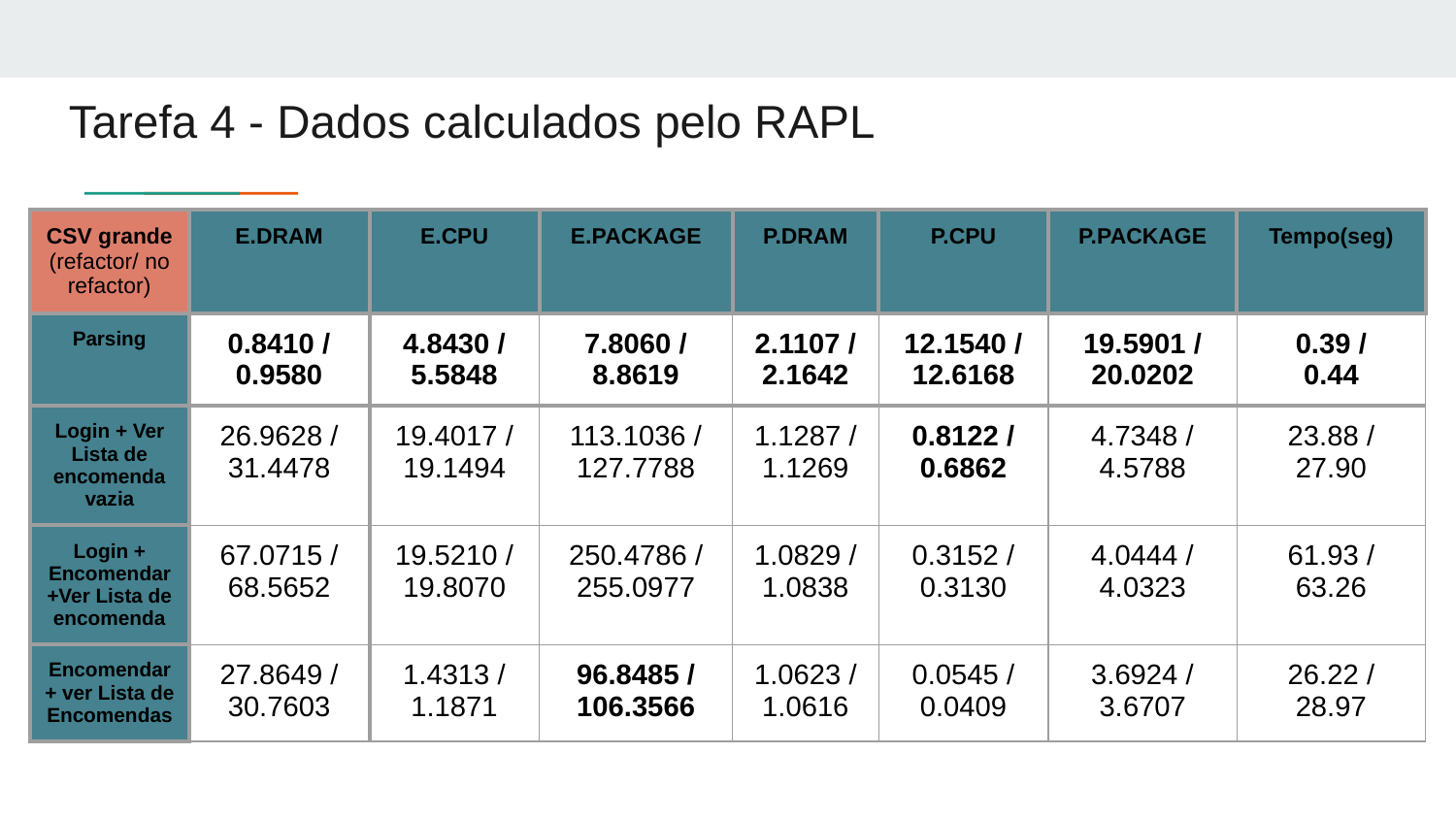

# Tarefa 4 - Dados calculados pelo RAPL
| CSV grande (refactor/ no refactor) | E.DRAM | E.CPU | E.PACKAGE | P.DRAM | P.CPU | P.PACKAGE | Tempo(seg) |
| --- | --- | --- | --- | --- | --- | --- | --- |
| Parsing | 0.8410 / 0.9580 | 4.8430 / 5.5848 | 7.8060 / 8.8619 | 2.1107 / 2.1642 | 12.1540 / 12.6168 | 19.5901 / 20.0202 | 0.39 / 0.44 |
| Login + Ver Lista de encomenda vazia | 26.9628 / 31.4478 | 19.4017 / 19.1494 | 113.1036 / 127.7788 | 1.1287 / 1.1269 | 0.8122 / 0.6862 | 4.7348 / 4.5788 | 23.88 / 27.90 |
| Login + Encomendar +Ver Lista de encomenda | 67.0715 / 68.5652 | 19.5210 / 19.8070 | 250.4786 / 255.0977 | 1.0829 / 1.0838 | 0.3152 / 0.3130 | 4.0444 / 4.0323 | 61.93 / 63.26 |
| Encomendar + ver Lista de Encomendas | 27.8649 / 30.7603 | 1.4313 / 1.1871 | 96.8485 / 106.3566 | 1.0623 / 1.0616 | 0.0545 / 0.0409 | 3.6924 / 3.6707 | 26.22 / 28.97 |